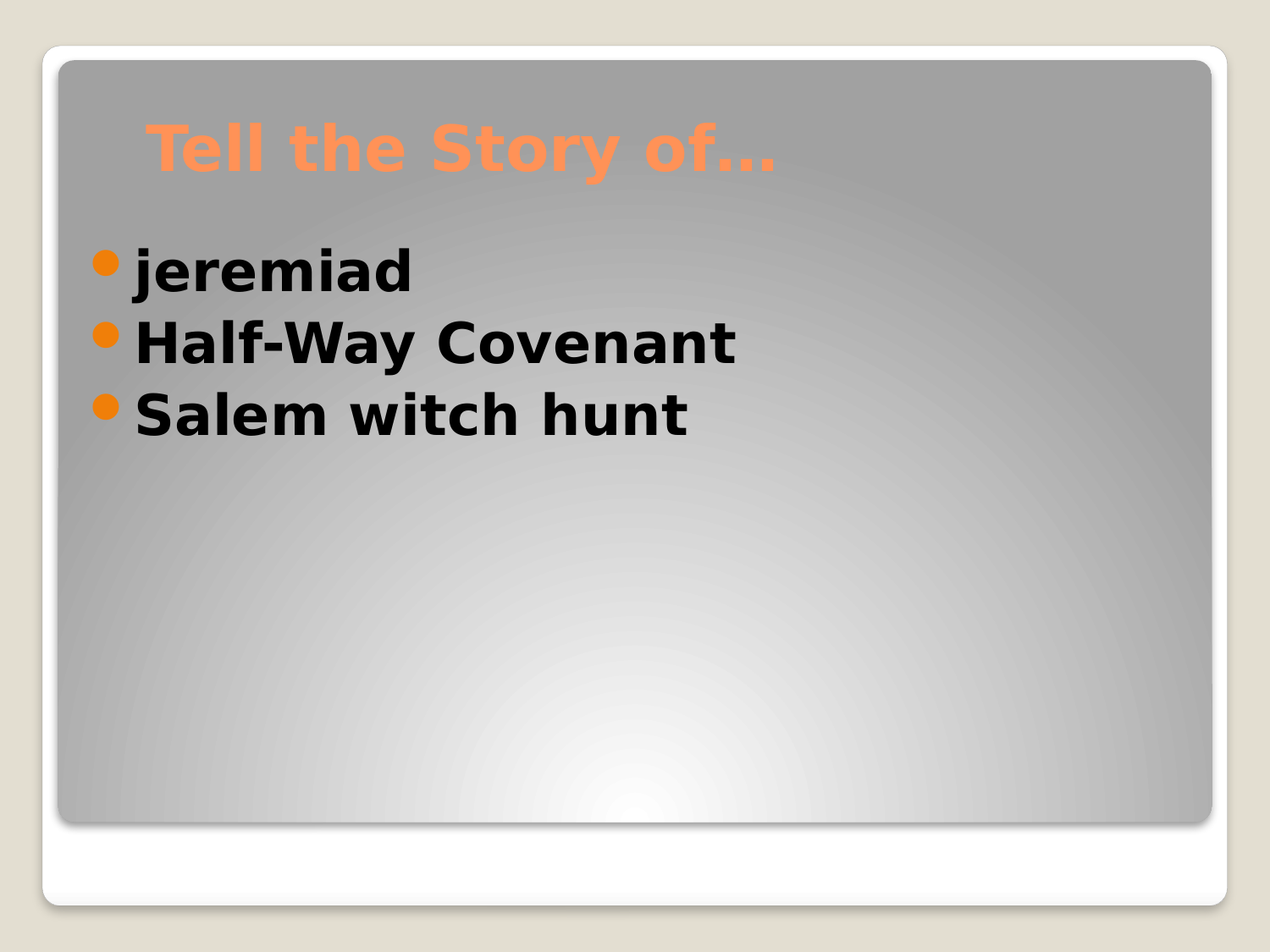

# Tell the Story of…
jeremiad
Half-Way Covenant
Salem witch hunt